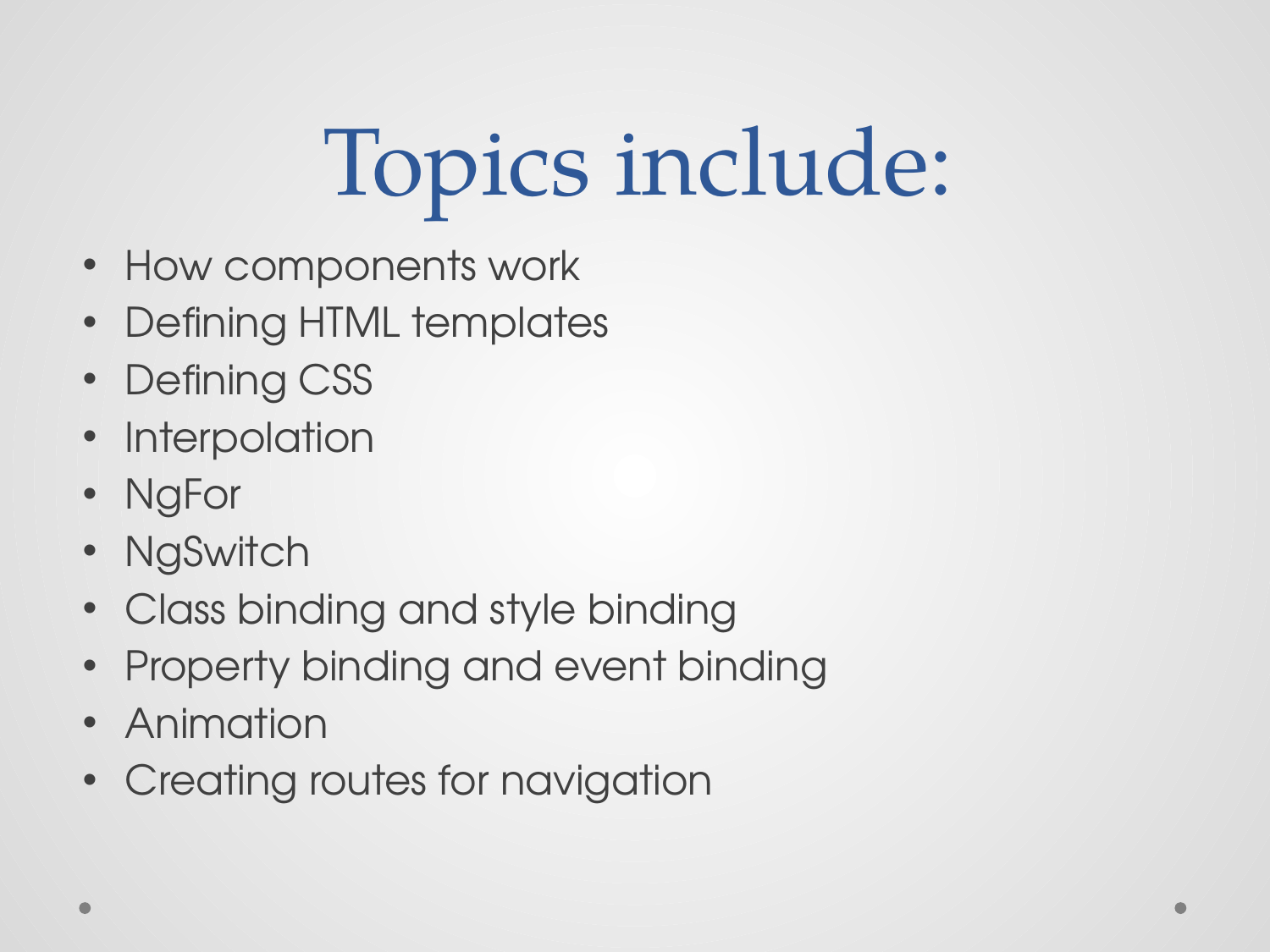

# Topics include:
How components work
Defining HTML templates
Defining CSS
Interpolation
NgFor
NgSwitch
Class binding and style binding
Property binding and event binding
Animation
Creating routes for navigation